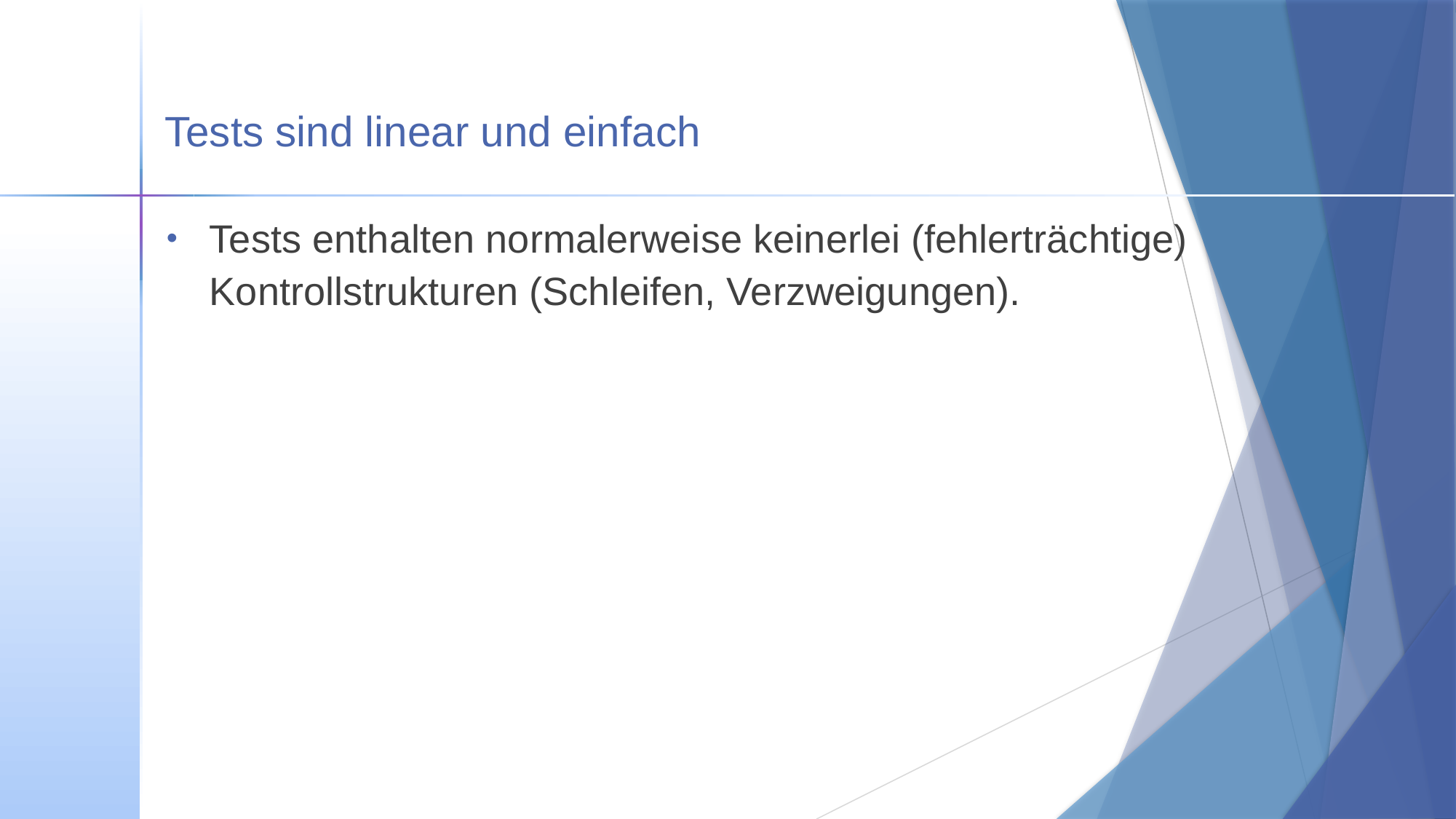

# Tests sind linear und einfach
Tests enthalten normalerweise keinerlei (fehlerträchtige) Kontrollstrukturen (Schleifen, Verzweigungen).